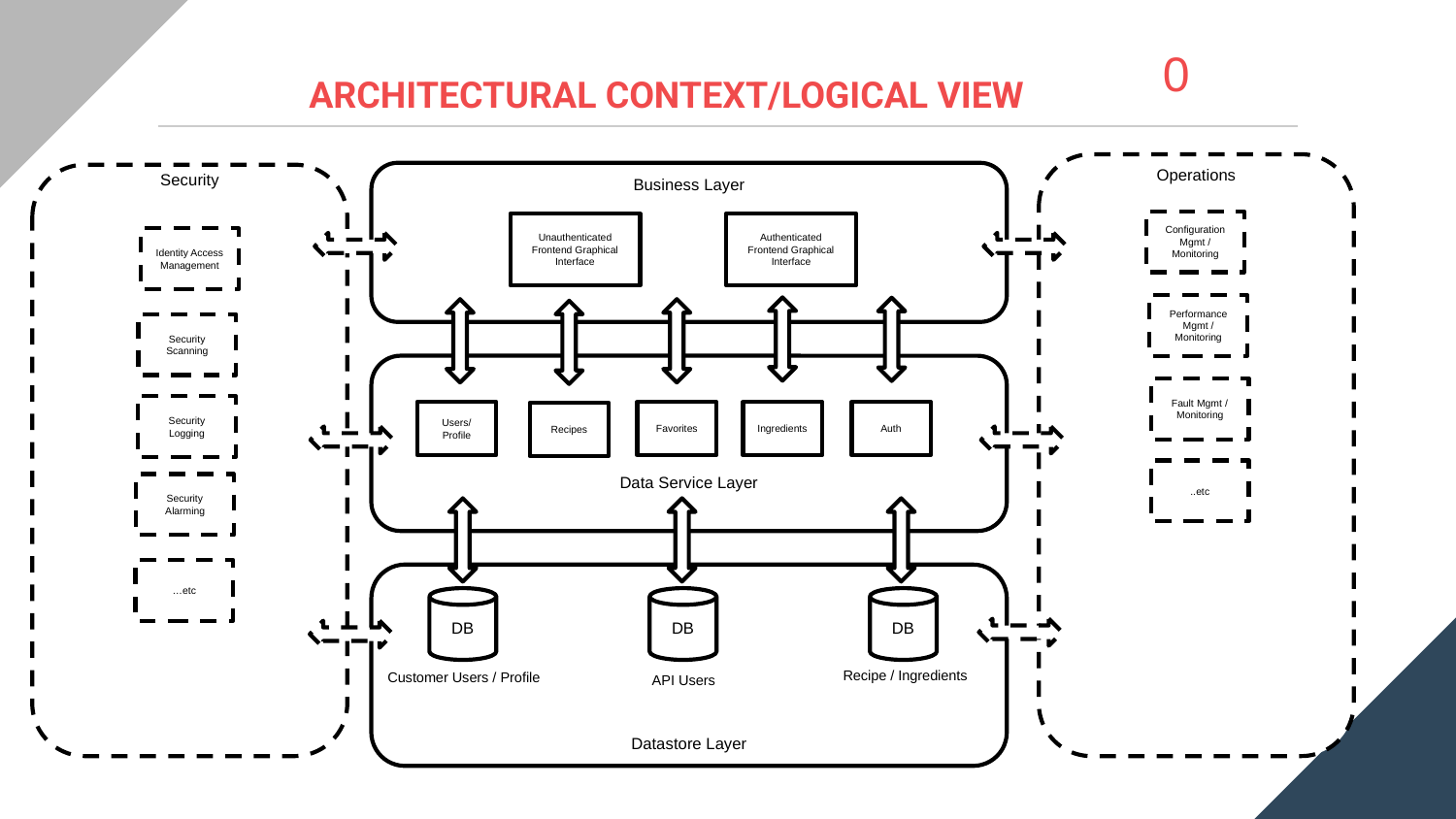

0
ARCHITECTURAL CONTEXT/LOGICAL VIEW
A
Operations

Business Layer

Security

Configuration Mgmt / Monitoring
Authenticated Frontend Graphical Interface
Unauthenticated Frontend Graphical Interface
Identity Access Management
Performance
Mgmt / Monitoring

Security Scanning

Data Service Layer

Fault Mgmt / Monitoring
Security Logging

Users/ Profile
Favorites
Ingredients
Auth
Recipes
..etc
Security Alarming

…etc

Datastore Layer
DB
DB
DB

Recipe / Ingredients
Customer Users / Profile
API Users